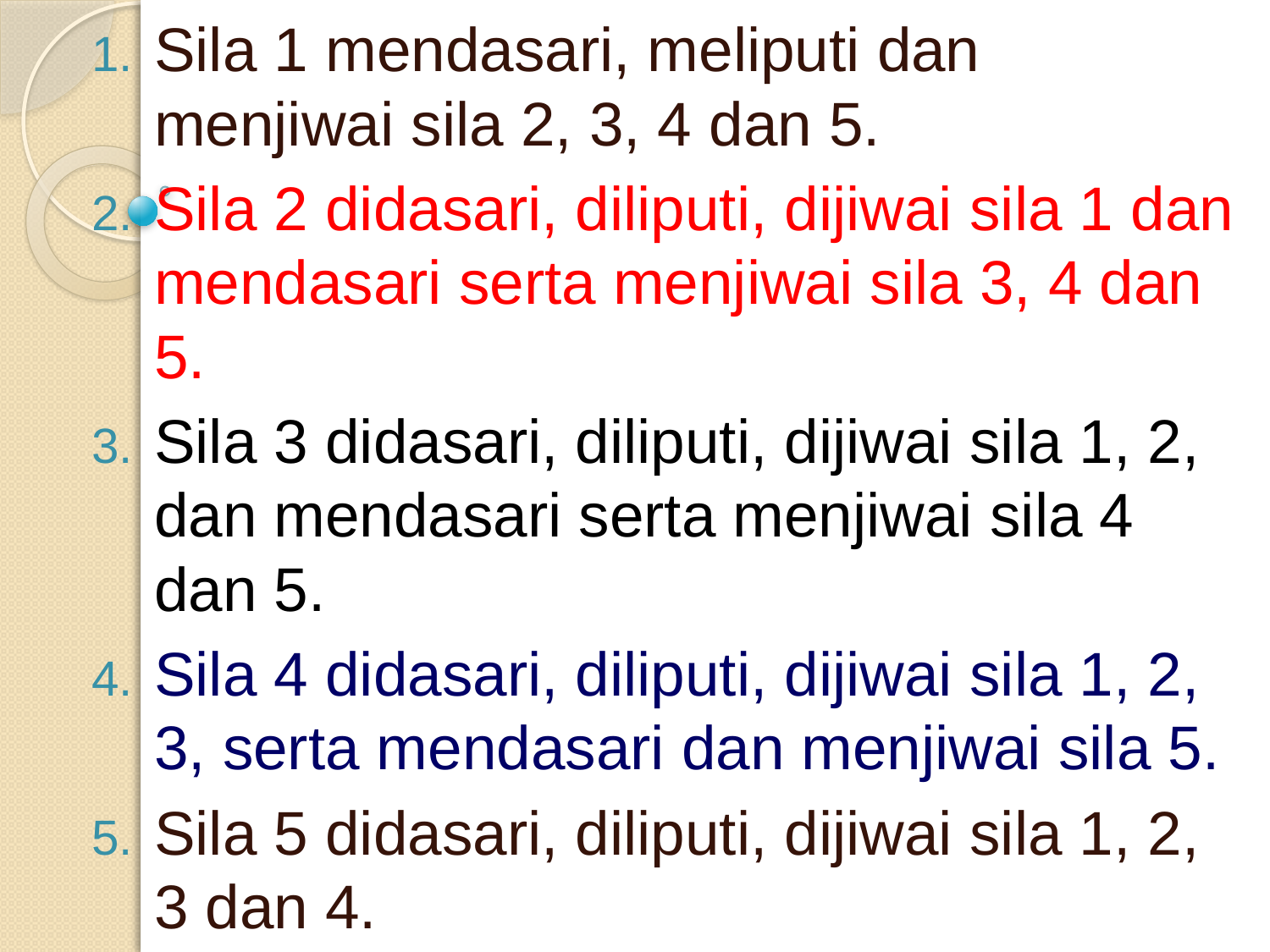

Sila 1 mendasari, meliputi dan menjiwai sila 2, 3, 4 dan 5.
Sila 2 didasari, diliputi, dijiwai sila 1 dan mendasari serta menjiwai sila 3, 4 dan 5.
Sila 3 didasari, diliputi, dijiwai sila 1, 2, dan mendasari serta menjiwai sila 4 dan 5.
Sila 4 didasari, diliputi, dijiwai sila 1, 2, 3, serta mendasari dan menjiwai sila 5.
Sila 5 didasari, diliputi, dijiwai sila 1, 2, 3 dan 4.